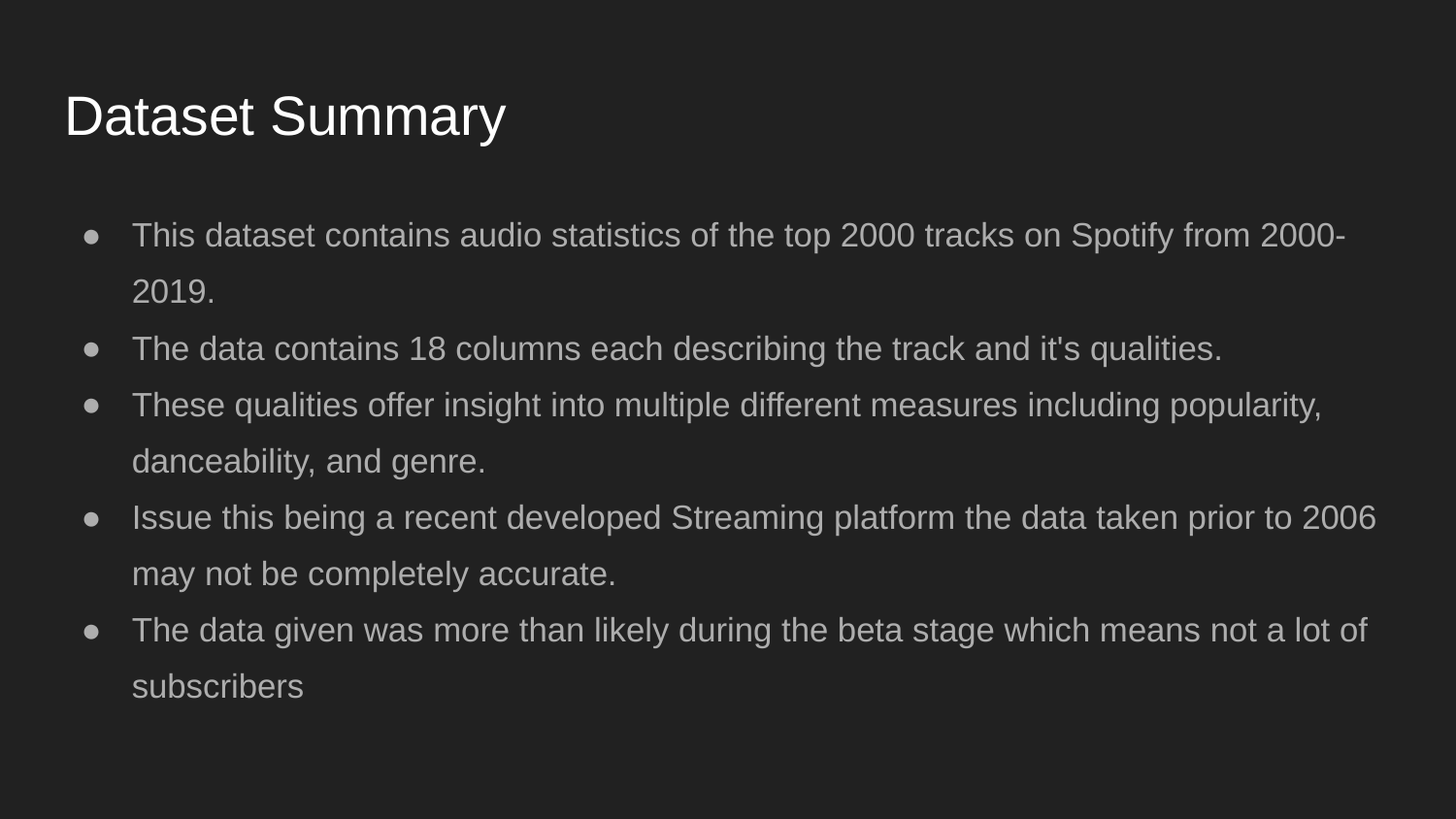

# Dataset Summary
This dataset contains audio statistics of the top 2000 tracks on Spotify from 2000-2019.
The data contains 18 columns each describing the track and it's qualities.
These qualities offer insight into multiple different measures including popularity, danceability, and genre.
Issue this being a recent developed Streaming platform the data taken prior to 2006 may not be completely accurate.
The data given was more than likely during the beta stage which means not a lot of subscribers